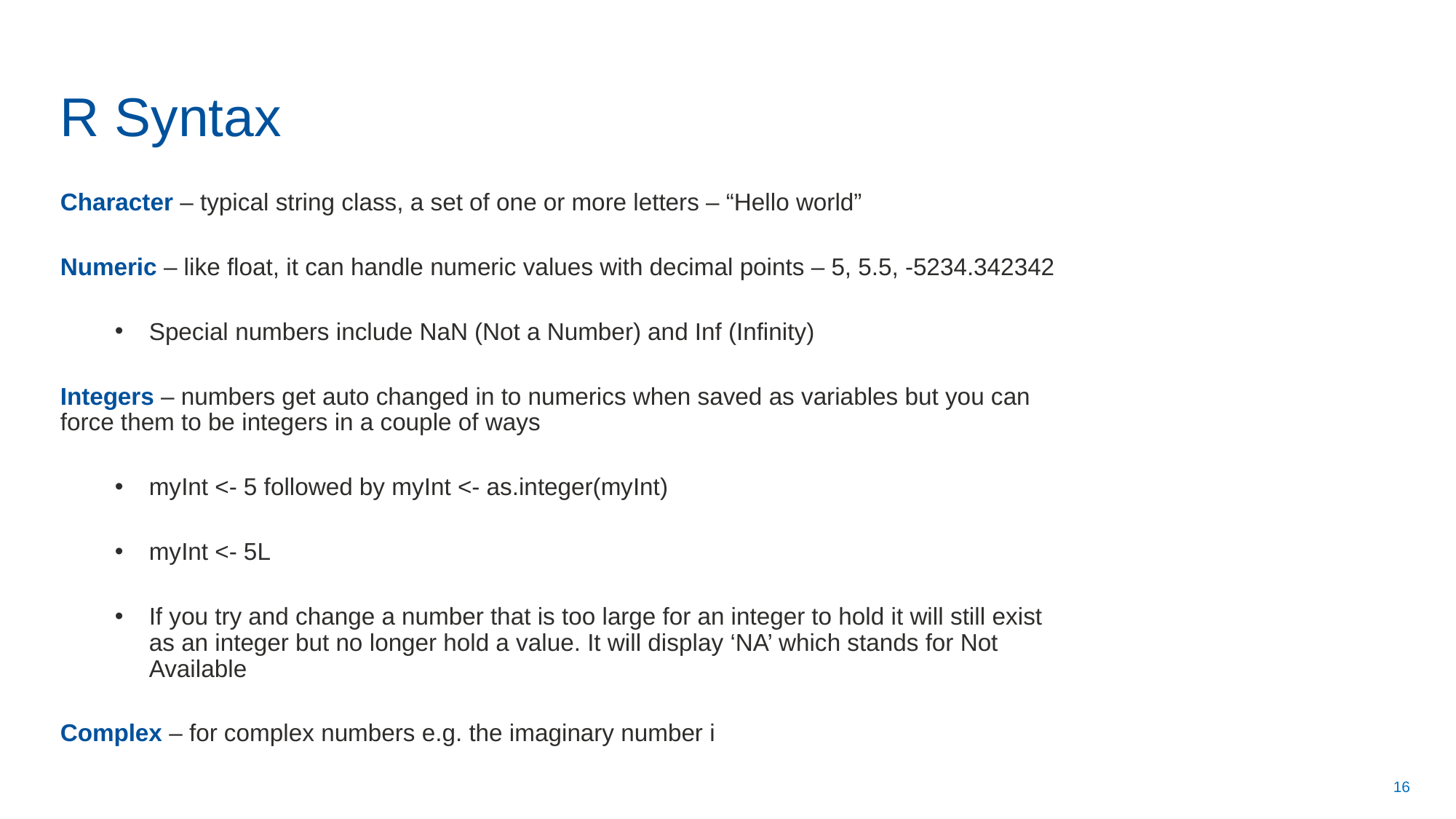

# R Syntax
Character – typical string class, a set of one or more letters – “Hello world”
Numeric – like float, it can handle numeric values with decimal points – 5, 5.5, -5234.342342
Special numbers include NaN (Not a Number) and Inf (Infinity)
Integers – numbers get auto changed in to numerics when saved as variables but you can force them to be integers in a couple of ways
myInt <- 5 followed by myInt <- as.integer(myInt)
myInt <- 5L
If you try and change a number that is too large for an integer to hold it will still exist as an integer but no longer hold a value. It will display ‘NA’ which stands for Not Available
Complex – for complex numbers e.g. the imaginary number i